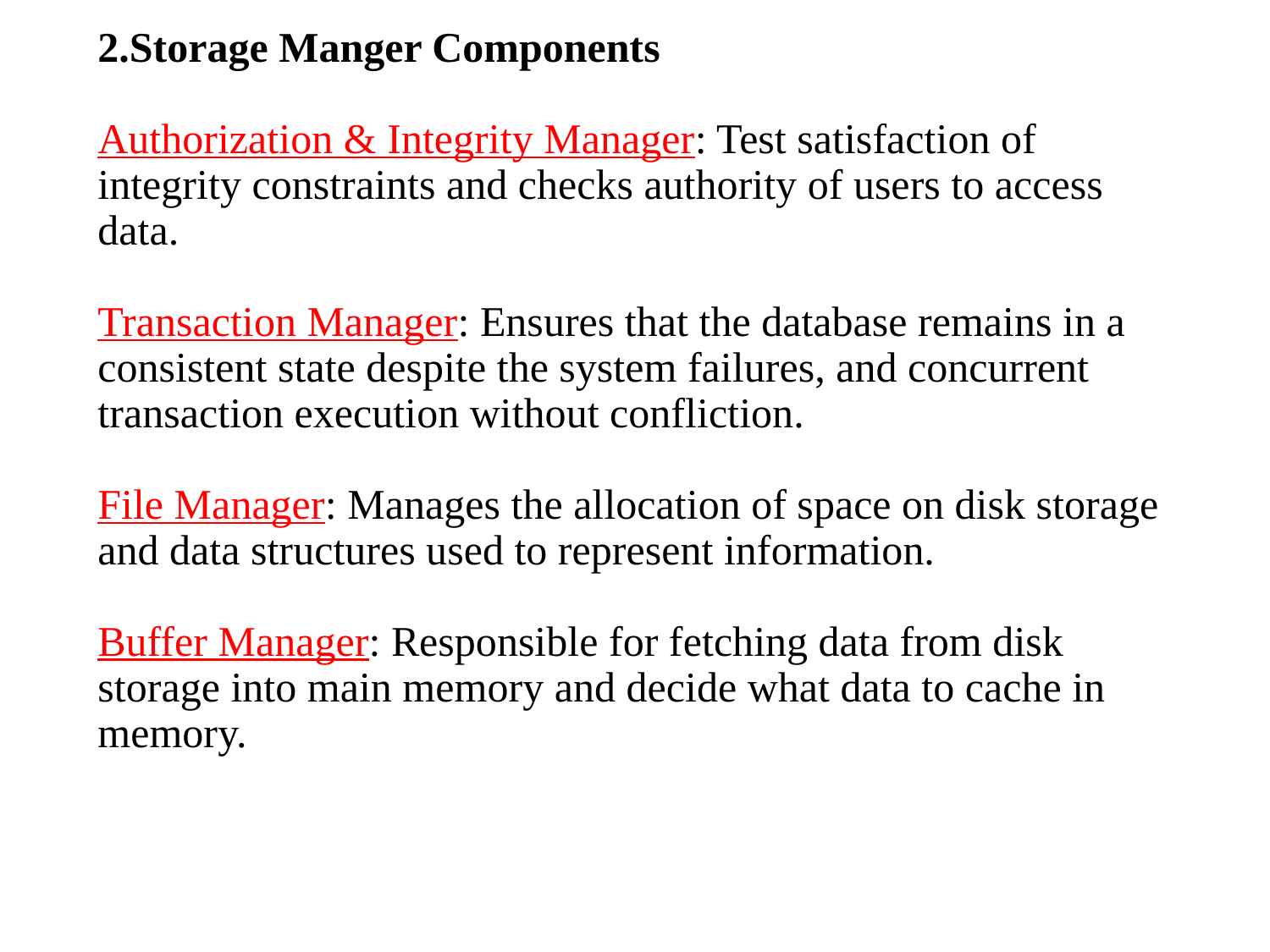

# 2.Storage Manger Components Authorization & Integrity Manager: Test satisfaction of integrity constraints and checks authority of users to access data. Transaction Manager: Ensures that the database remains in a consistent state despite the system failures, and concurrent transaction execution without confliction. File Manager: Manages the allocation of space on disk storage and data structures used to represent information. Buffer Manager: Responsible for fetching data from disk storage into main memory and decide what data to cache in memory.